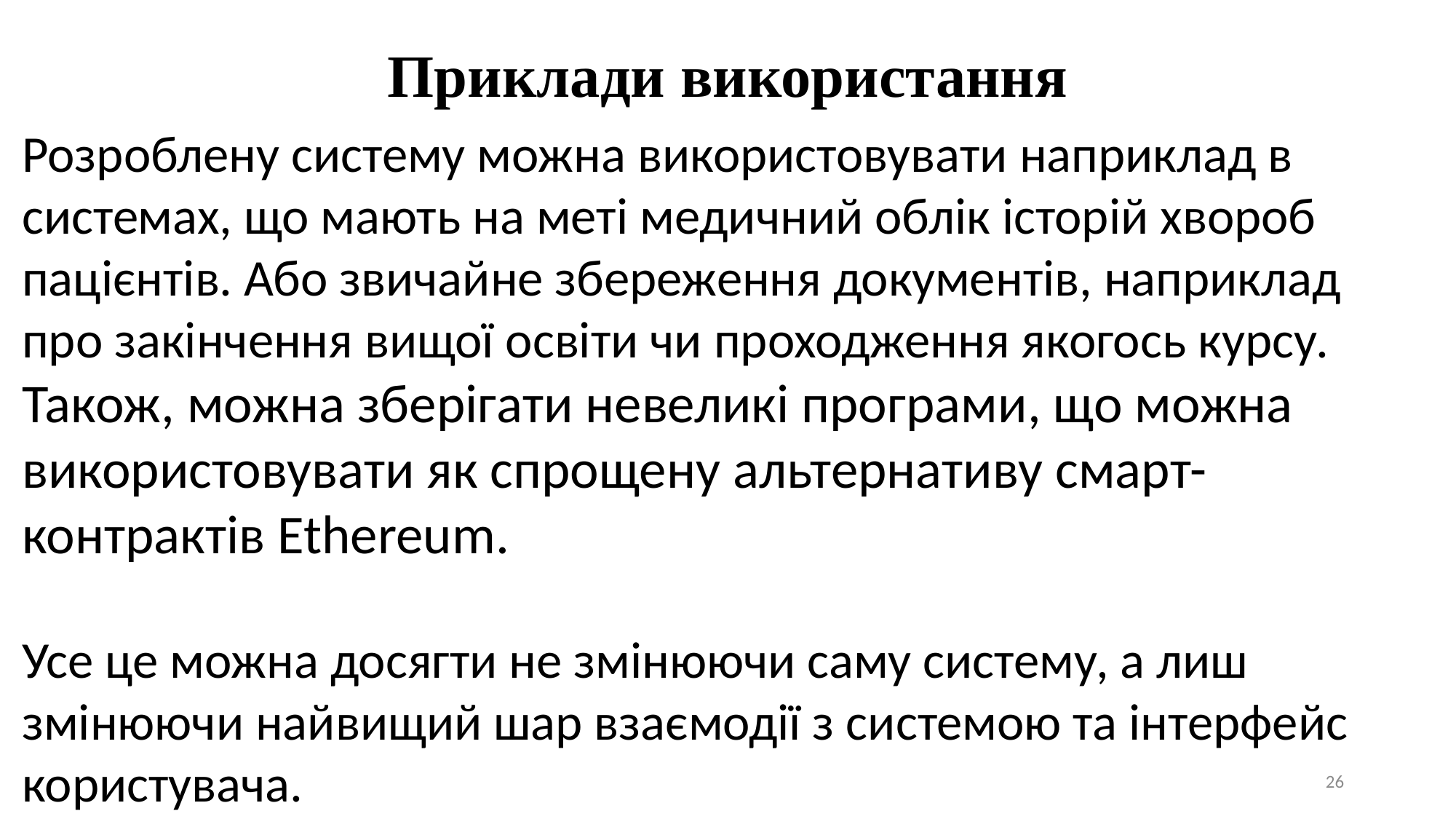

Приклади використання

Розроблену систему можна використовувати наприклад в системах, що мають на меті медичний облік історій хвороб пацієнтів. Або звичайне збереження документів, наприклад про закінчення вищої освіти чи проходження якогось курсу.
Також, можна зберігати невеликі програми, що можна використовувати як спрощену альтернативу смарт-контрактів Ethereum.

Усе це можна досягти не змінюючи саму систему, а лиш змінюючи найвищий шар взаємодії з системою та інтерфейс користувача.
26